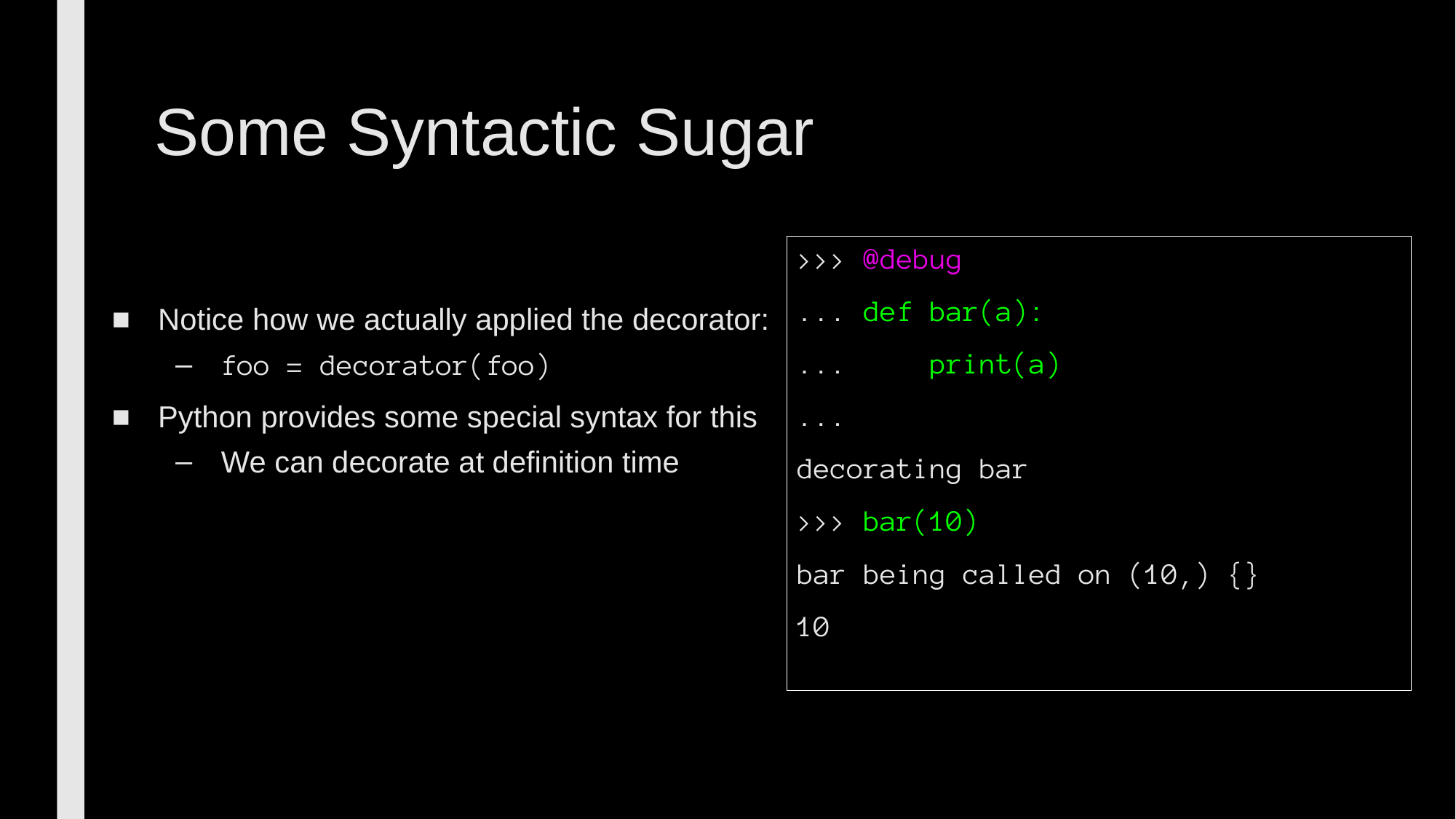

# Some Syntactic Sugar
>>> @debug
... def bar(a):
...     print(a)
...
decorating bar
>>> bar(10)
bar being called on (10,) {}
10

Notice how we actually applied the decorator:
foo = decorator(foo)
Python provides some special syntax for this
We can decorate at definition time